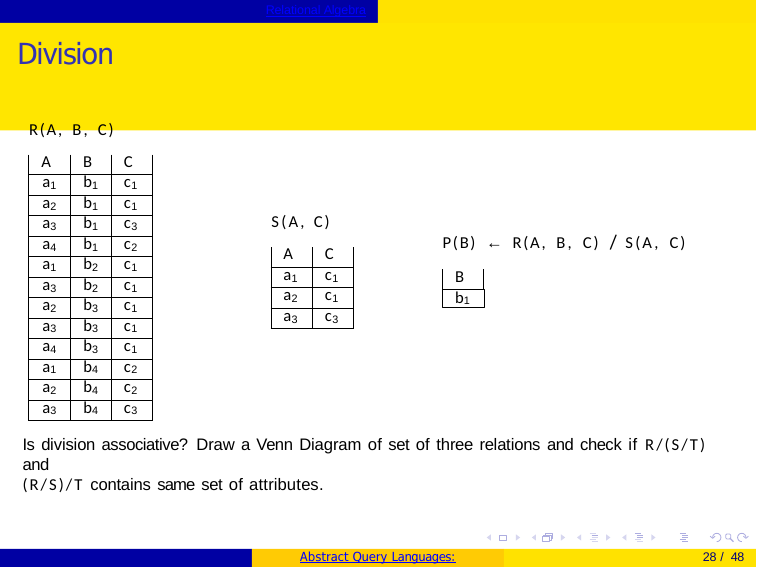

Relational Algebra
# Division
R(A, B, C)
| A | B | C |
| --- | --- | --- |
| a1 | b1 | c1 |
| a2 | b1 | c1 |
| a3 | b1 | c3 |
| a4 | b1 | c2 |
| a1 | b2 | c1 |
| a3 | b2 | c1 |
| a2 | b3 | c1 |
| a3 | b3 | c1 |
| a4 | b3 | c1 |
| a1 | b4 | c2 |
| a2 | b4 | c2 |
| a3 | b4 | c3 |
S(A, C)
P(B) ← R(A, B, C) / S(A, C)
B
| A | C |
| --- | --- |
| a1 | c1 |
| a2 | c1 |
| a3 | c3 |

b1
Is division associative? Draw a Venn Diagram of set of three relations and check if R/(S/T) and
(R/S)/T contains same set of attributes.

Abstract Query Languages:

28 / 48